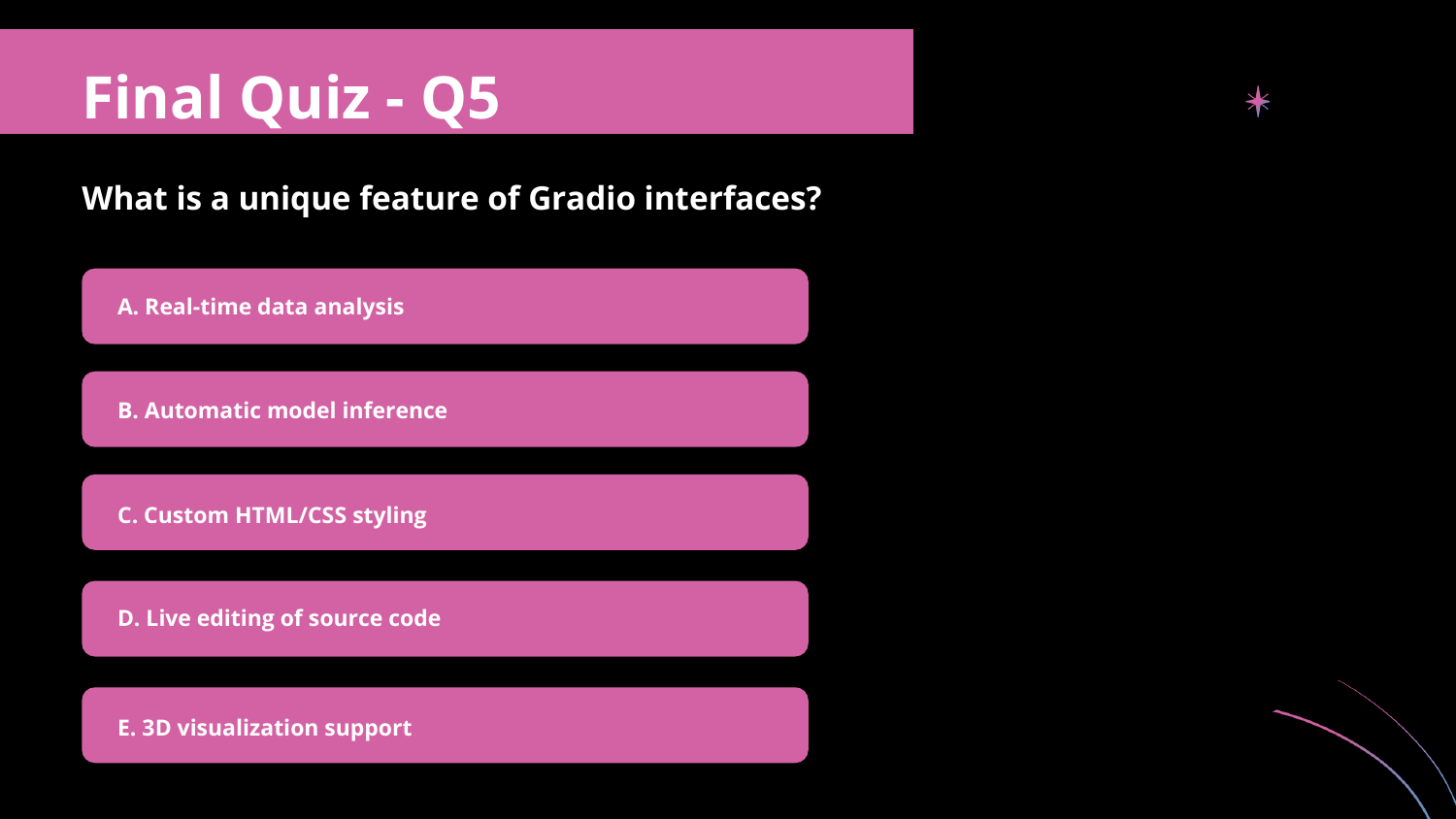

Final Quiz - Q5

What is a unique feature of Gradio interfaces?

A. Real-time data analysis

B. Automatic model inference

C. Custom HTML/CSS styling

D. Live editing of source code

E. 3D visualization support